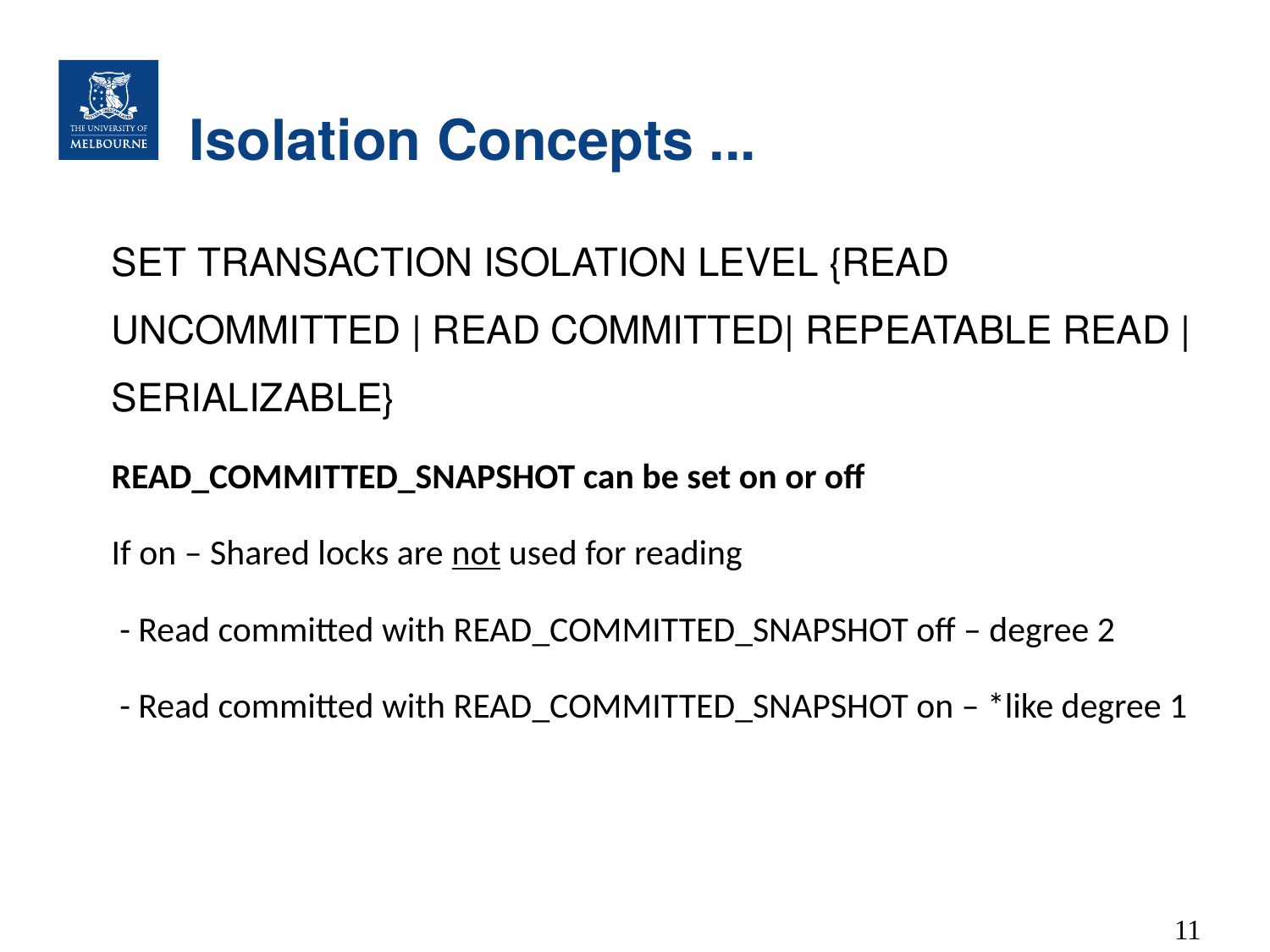

# Isolation Concepts ...

SET TRANSACTION ISOLATION LEVEL {READ UNCOMMITTED | READ COMMITTED| REPEATABLE READ | SERIALIZABLE}
READ_COMMITTED_SNAPSHOT can be set on or off
If on – Shared locks are not used for reading
 - Read committed with READ_COMMITTED_SNAPSHOT off – degree 2
 - Read committed with READ_COMMITTED_SNAPSHOT on – *like degree 1

Source: https://docs.microsoft.com/en-us/sql/t-sql/statements/set-transaction-isolation-level-transact-sql?view=sql-server-ver15